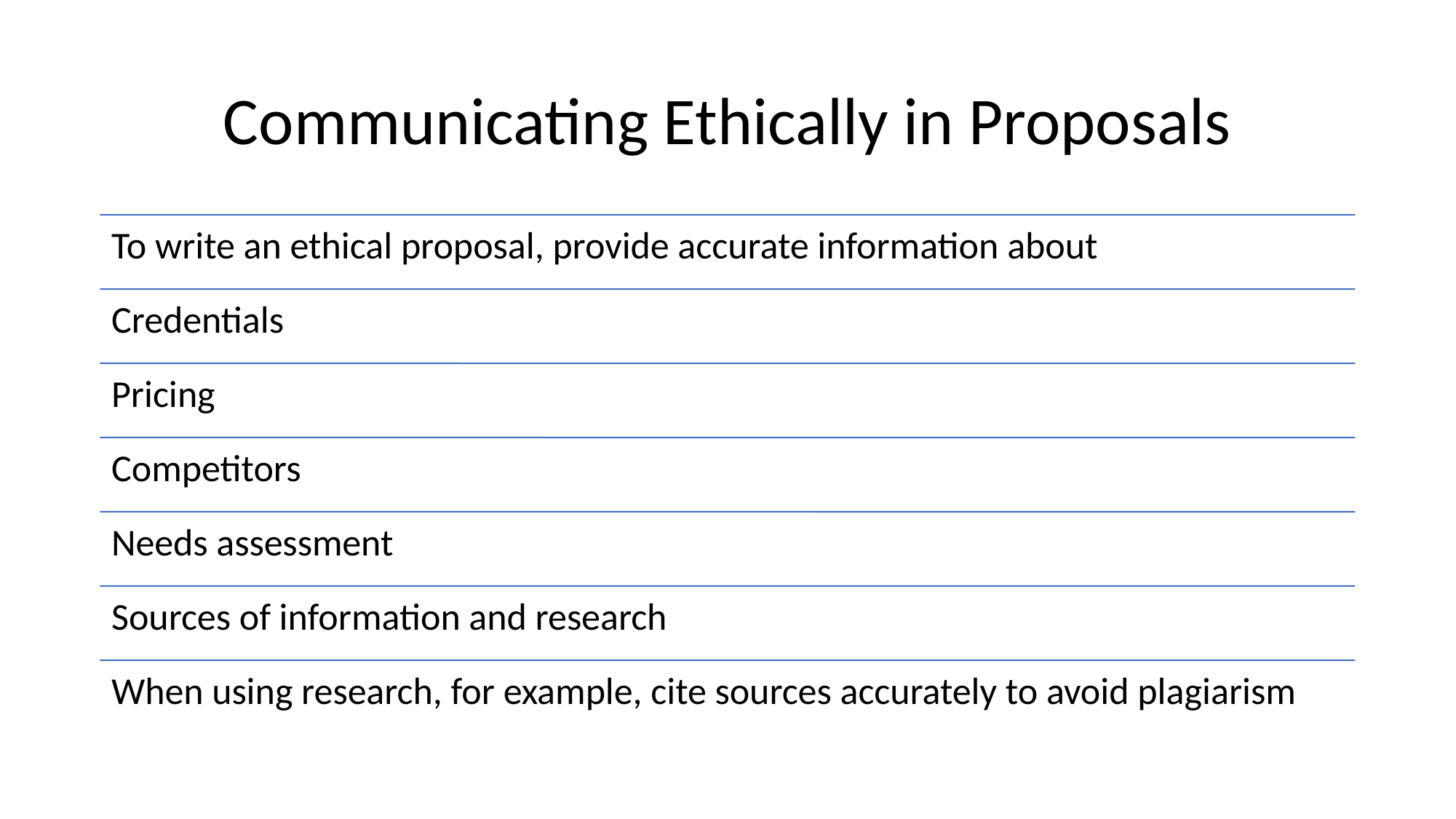

# Communicating Ethically in Proposals
To write an ethical proposal, provide accurate information about
Credentials
Pricing
Competitors
Needs assessment
Sources of information and research
When using research, for example, cite sources accurately to avoid plagiarism